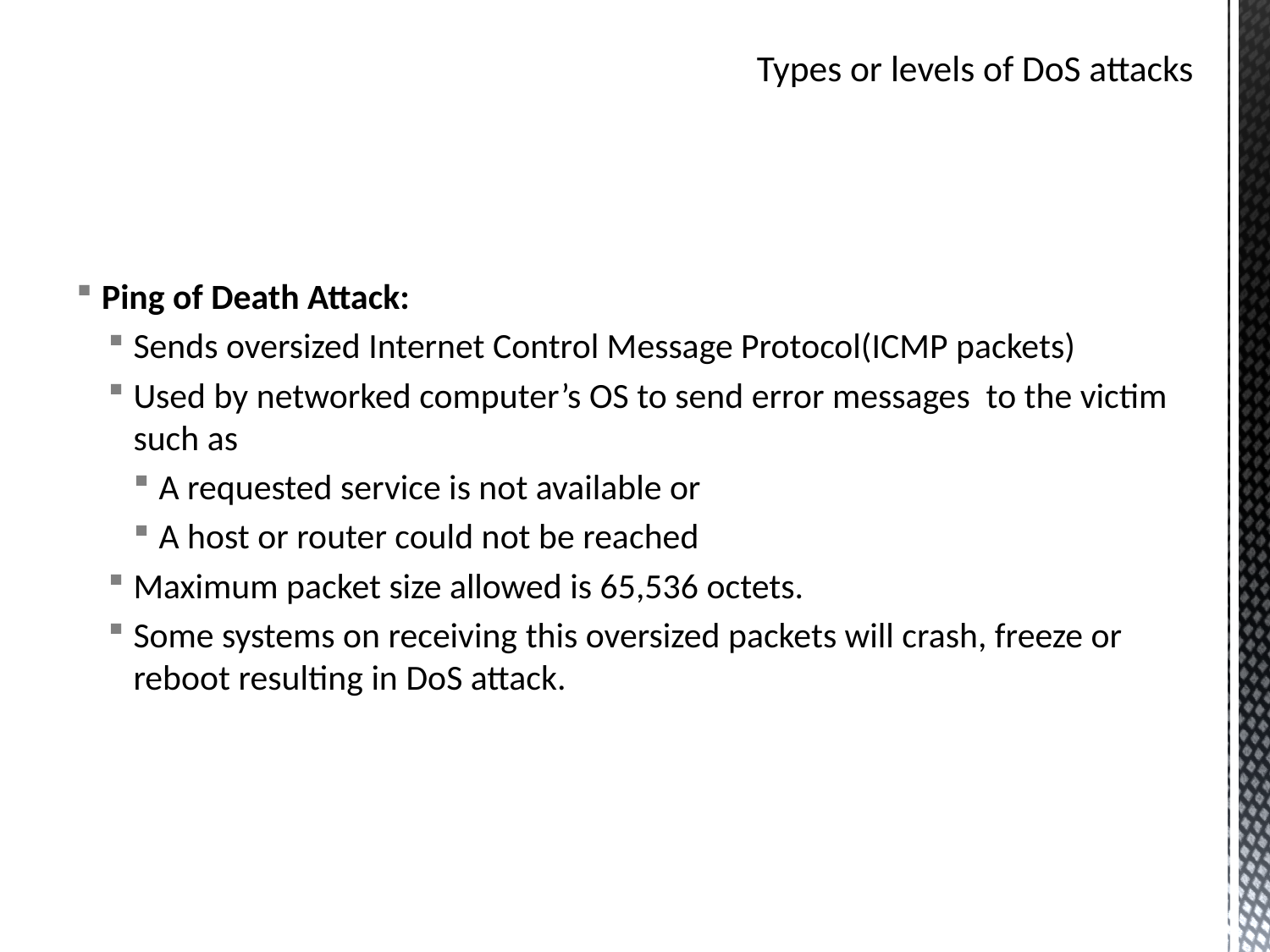

# Types or levels of DoS attacks
Ping of Death Attack:
Sends oversized Internet Control Message Protocol(ICMP packets)
Used by networked computer’s OS to send error messages  to the victim such as
A requested service is not available or
A host or router could not be reached
Maximum packet size allowed is 65,536 octets.
Some systems on receiving this oversized packets will crash, freeze or reboot resulting in DoS attack.